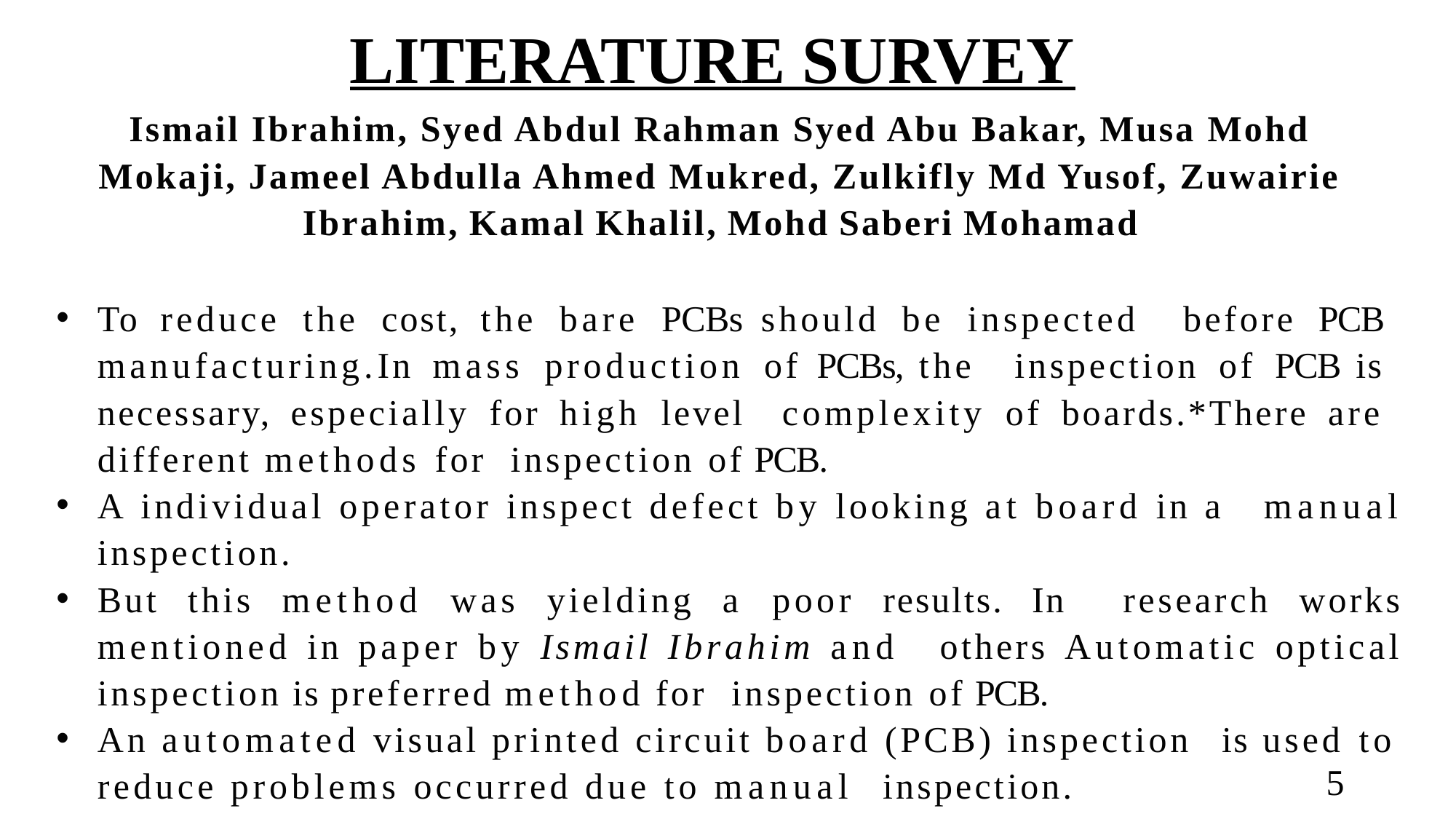

# LITERATURE SURVEY
Ismail Ibrahim, Syed Abdul Rahman Syed Abu Bakar, Musa Mohd Mokaji, Jameel Abdulla Ahmed Mukred, Zulkifly Md Yusof, Zuwairie Ibrahim, Kamal Khalil, Mohd Saberi Mohamad

To reduce the cost, the bare PCBs should be inspected  before PCB manufacturing.In mass production of PCBs, the  inspection of PCB is necessary, especially for high level  complexity of boards.*There are different methods for  inspection of PCB.
A individual operator inspect defect by looking at board in a  manual inspection.
But this method was yielding a poor results. In  research works mentioned in paper by Ismail Ibrahim and  others Automatic optical inspection is preferred method for  inspection of PCB.
An automated visual printed circuit board (PCB) inspection  is used to reduce problems occurred due to manual  inspection.
5